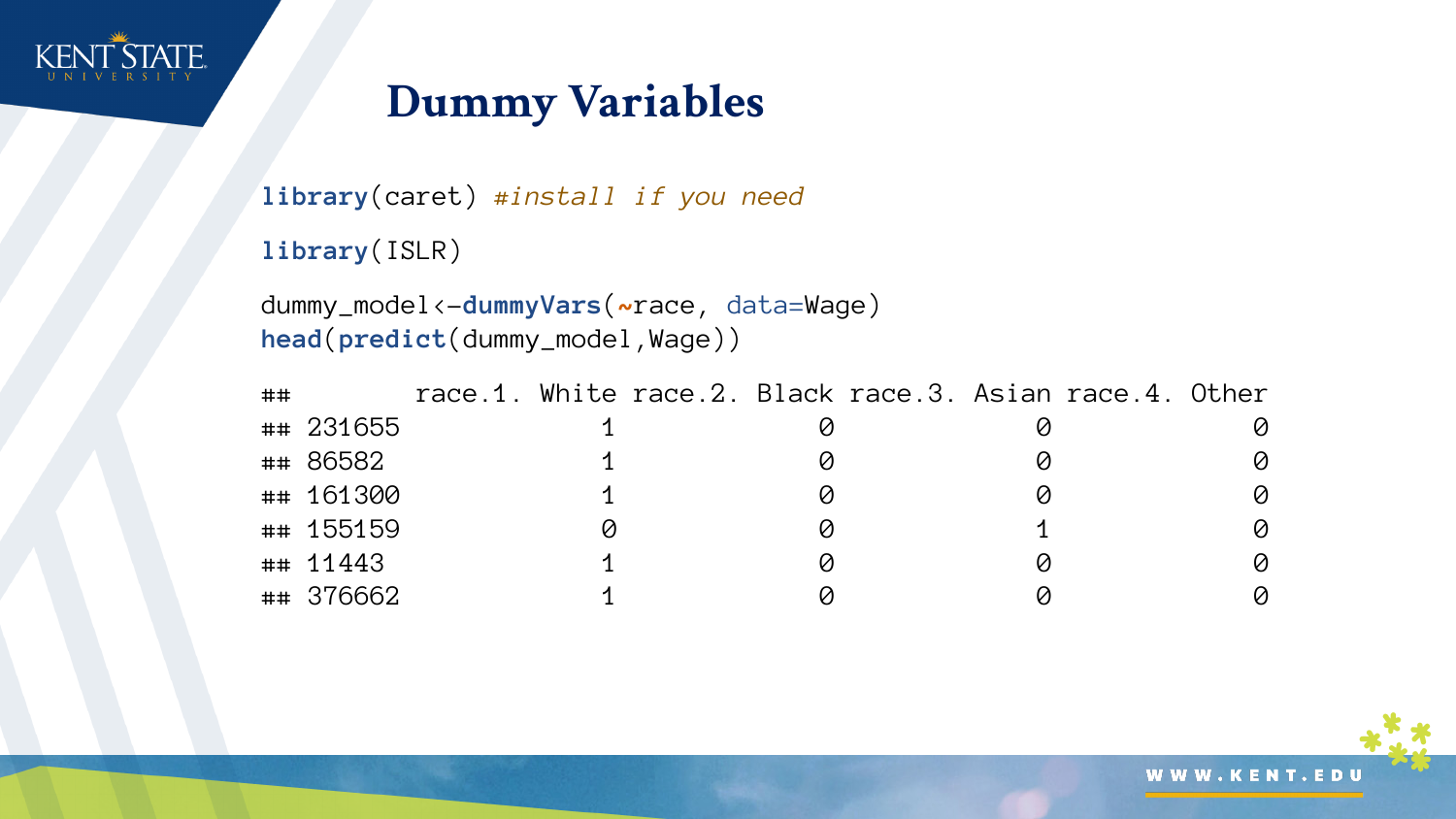

# Dummy Variables
library(caret) #install if you need
library(ISLR)
dummy_model<-dummyVars(~race, data=Wage)
head(predict(dummy_model,Wage))
##        race.1. White race.2. Black race.3. Asian race.4. Other ## 231655             1             0             0             0 ## 86582              1             0             0             0 ## 161300             1             0             0             0 ## 155159             0             0             1             0 ## 11443              1             0             0             0 ## 376662             1             0             0             0